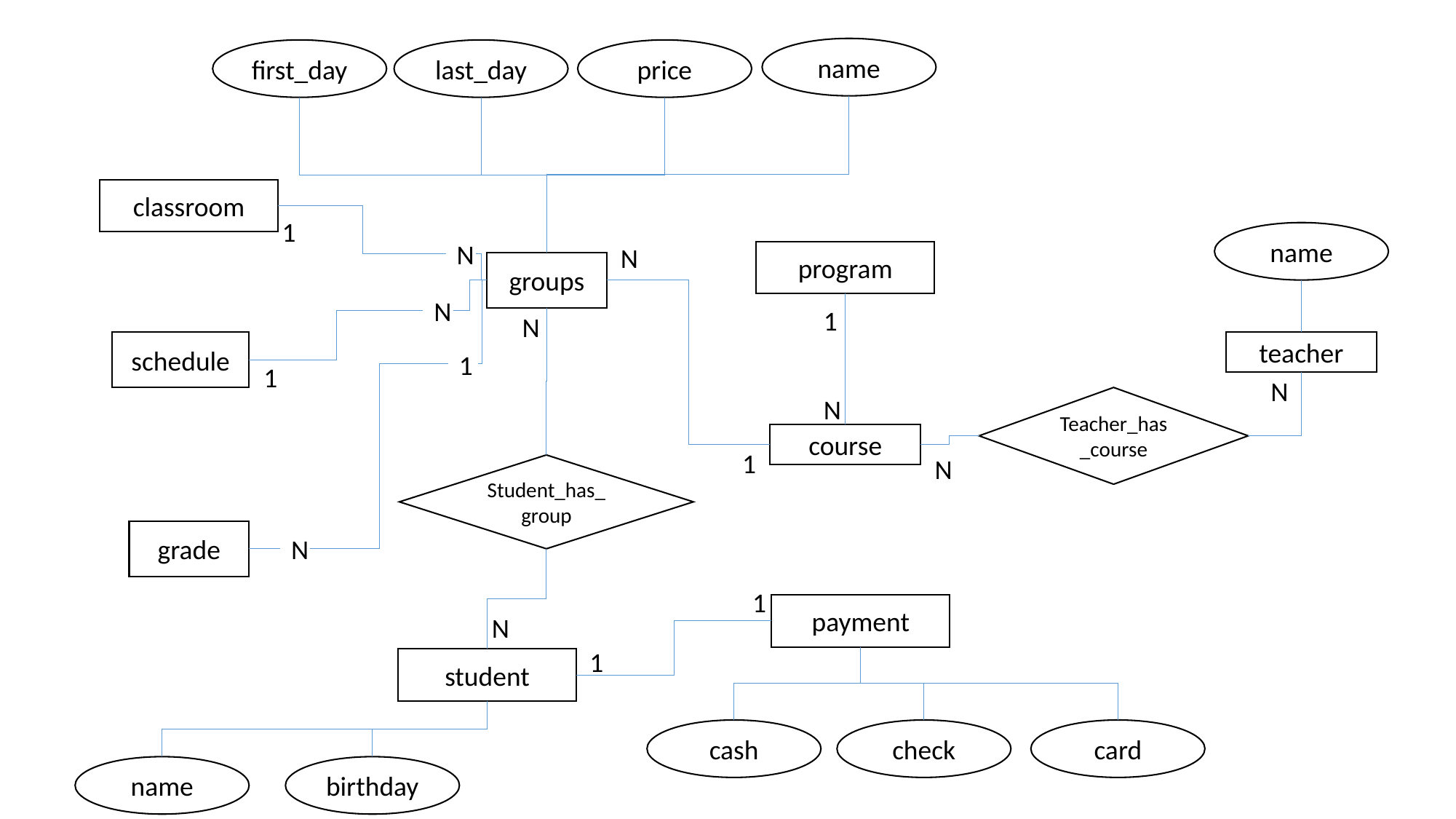

name
first_day
last_day
price
classroom
1
name
N
N
program
groups
N
1
N
schedule
teacher
1
1
N
N
Teacher_has_course
course
1
N
Student_has_group
grade
N
1
payment
N
1
student
card
cash
check
name
birthday